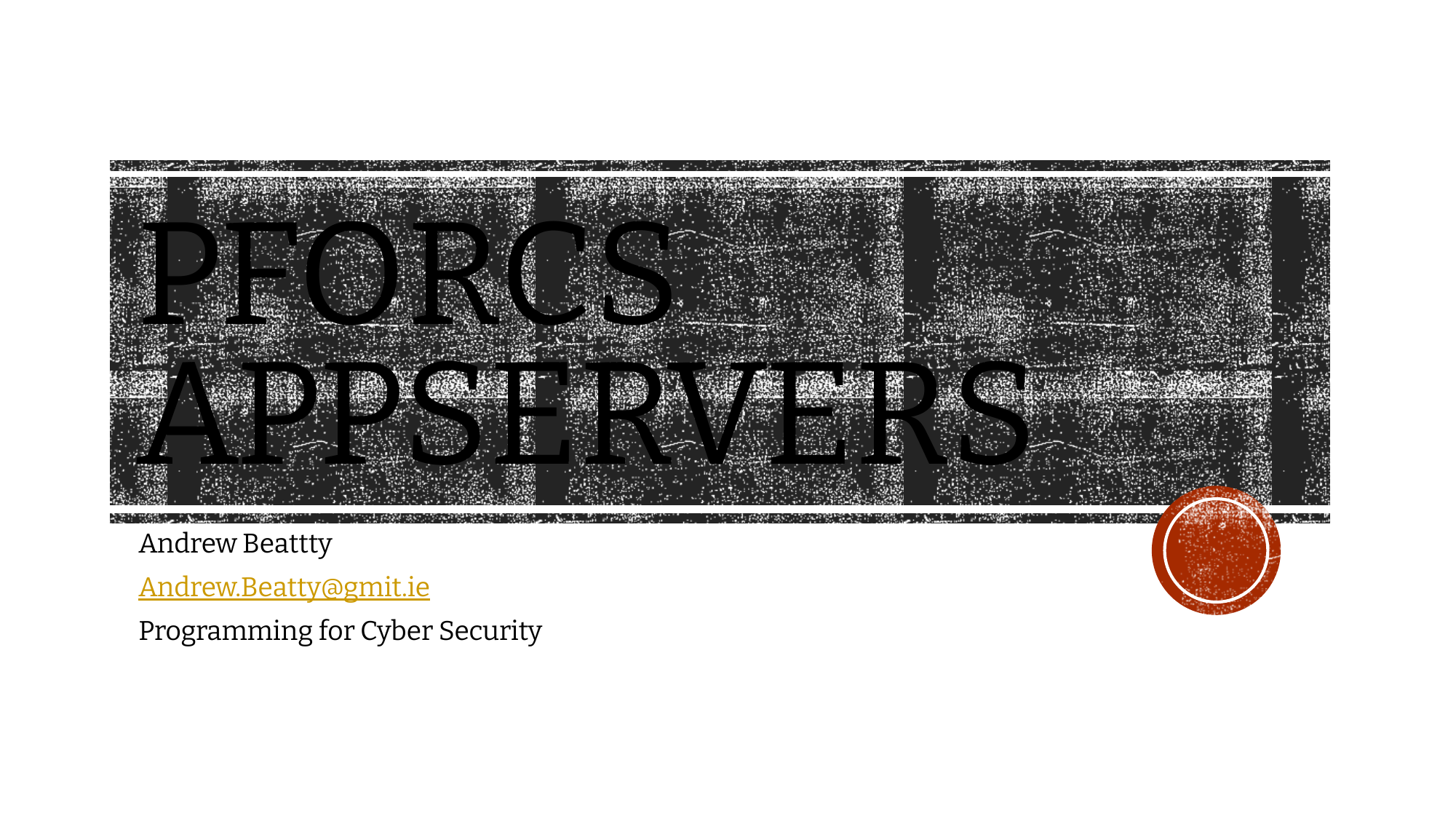

# PFORCS appServers
Andrew Beattty
Andrew.Beatty@gmit.ie
Programming for Cyber Security